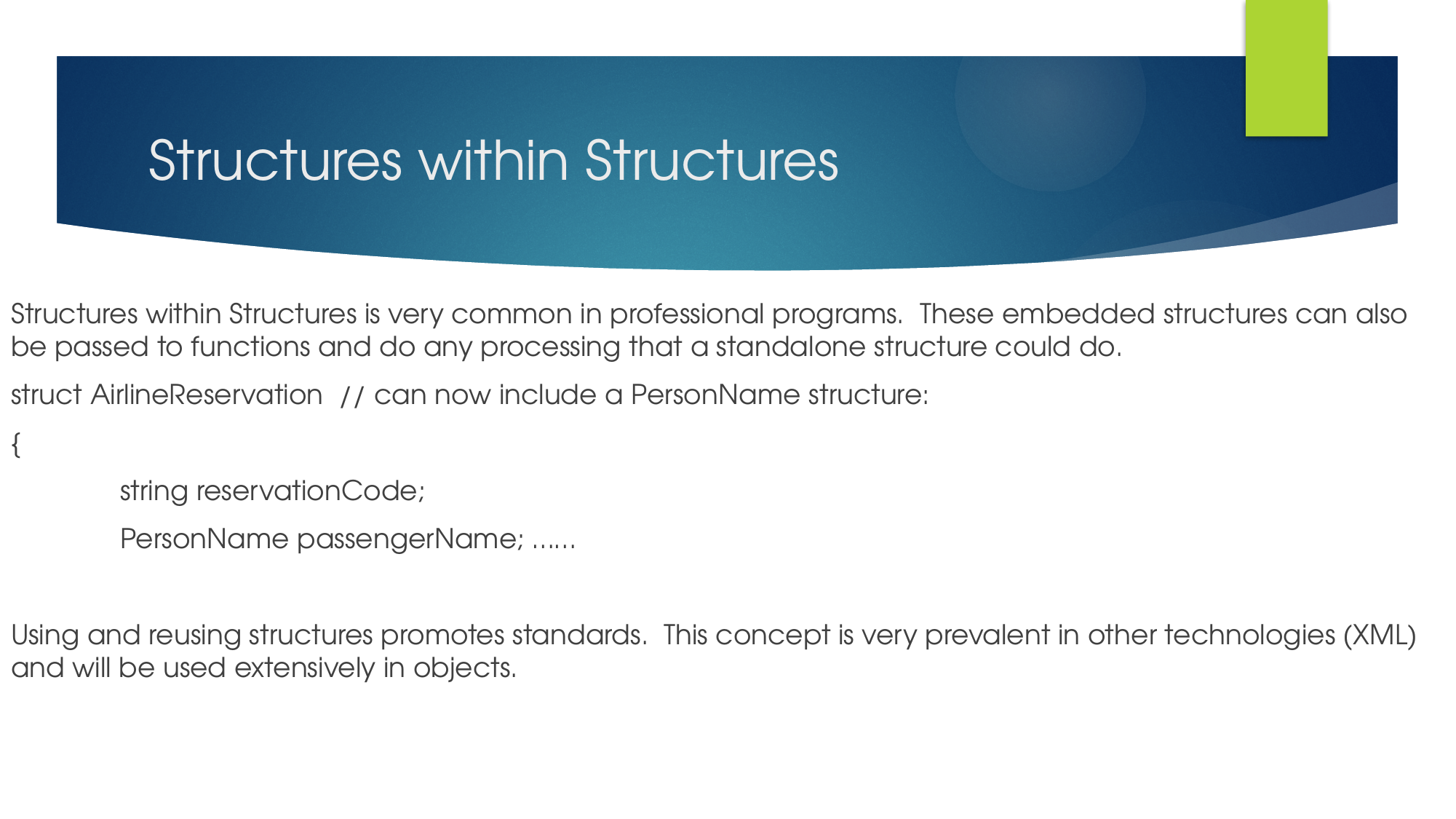

# Structures within Structures
Structures within Structures is very common in professional programs.  These embedded structures can also be passed to functions and do any processing that a standalone structure could do.
struct AirlineReservation  // can now include a PersonName structure:
{
	string reservationCode;
	PersonName passengerName; ……

Using and reusing structures promotes standards.  This concept is very prevalent in other technologies (XML) and will be used extensively in objects.